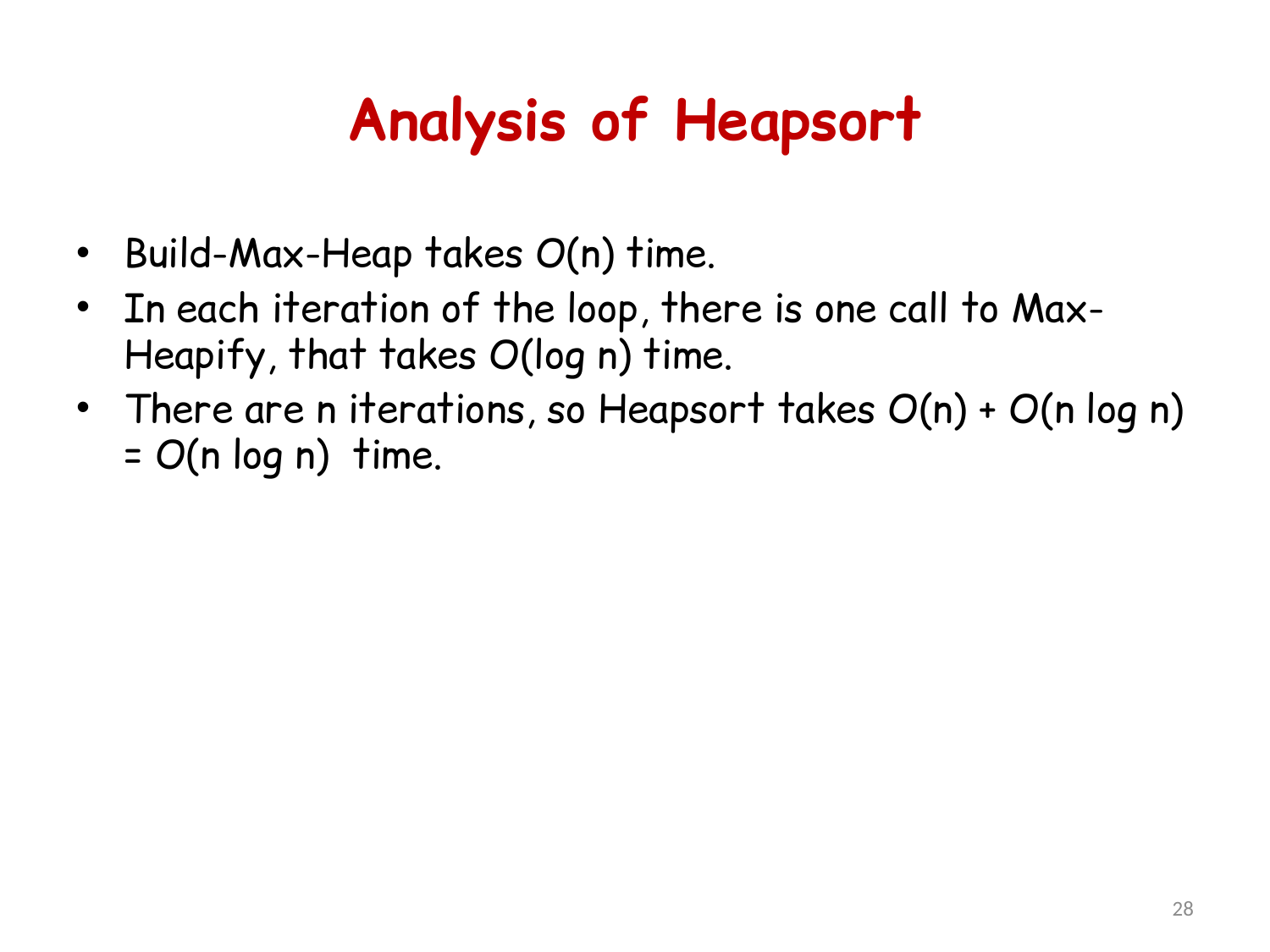

# Analysis of Heapsort
Build-Max-Heap takes O(n) time.
In each iteration of the loop, there is one call to Max-Heapify, that takes O(log n) time.
There are n iterations, so Heapsort takes O(n) + O(n log n) = O(n log n)  time.
28